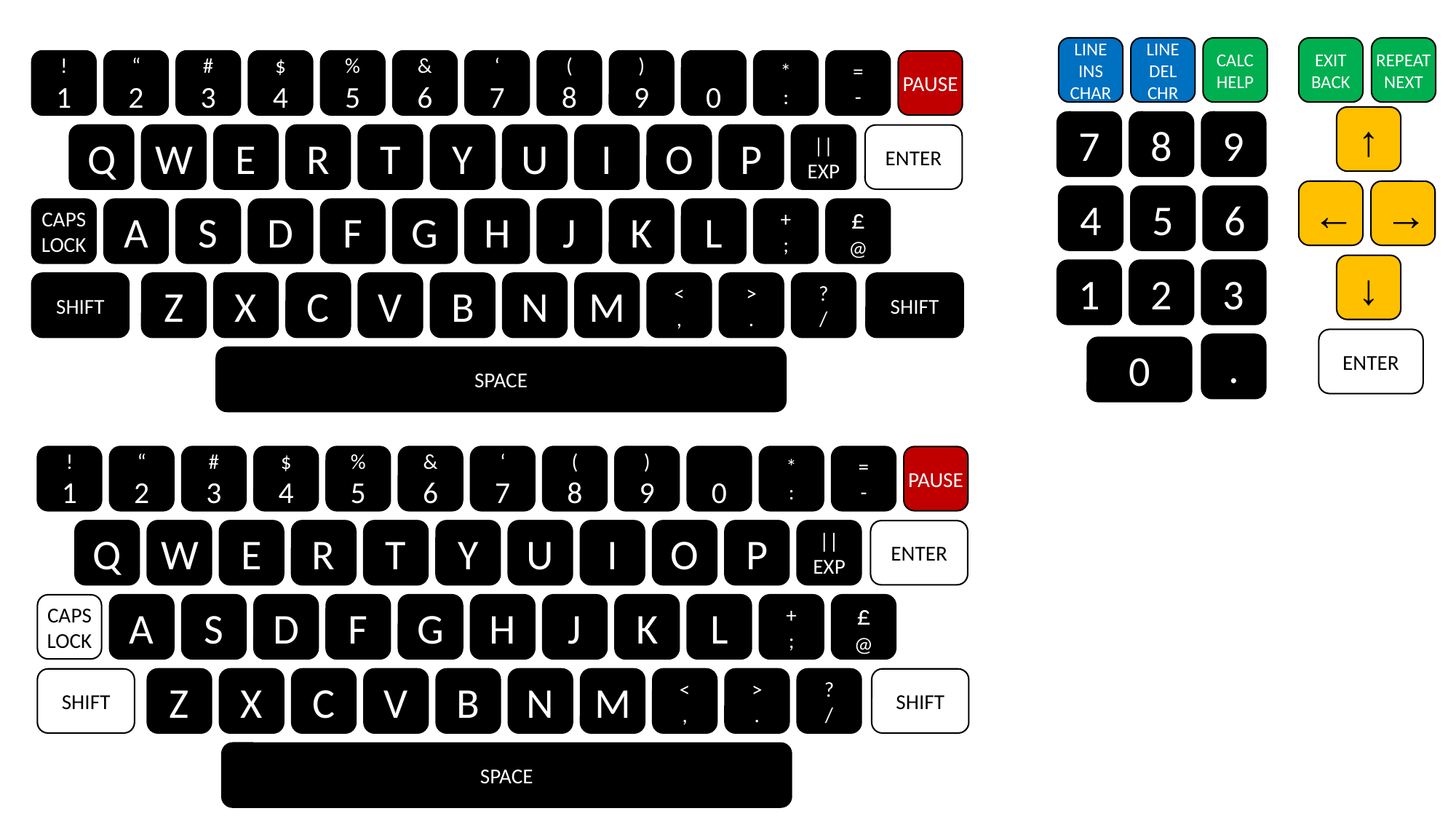

LINE
INS
CHAR
LINE
DEL
CHR
CALC
HELP
EXIT
BACK
REPEAT
NEXT
!
1
“
2
#
3
$
4
%
5
&
6
‘
7
(
8
)
9

0
*
:
=
-
PAUSE
↑
7
8
9
Q
W
E
R
T
Y
U
I
O
P
||
EXP
ENTER
←
→
4
5
6
CAPS
LOCK
A
S
D
F
G
H
J
K
L
+
;
£
@
↓
1
2
3
SHIFT
Z
X
C
V
B
N
M
<
,
>
.
?
/
SHIFT
ENTER
.
0
SPACE
!
1
“
2
#
3
$
4
%
5
&
6
‘
7
(
8
)
9

0
*
:
=
-
PAUSE
Q
W
E
R
T
Y
U
I
O
P
||
EXP
ENTER
CAPS
LOCK
A
S
D
F
G
H
J
K
L
+
;
£
@
SHIFT
Z
X
C
V
B
N
M
<
,
>
.
?
/
SHIFT
SPACE